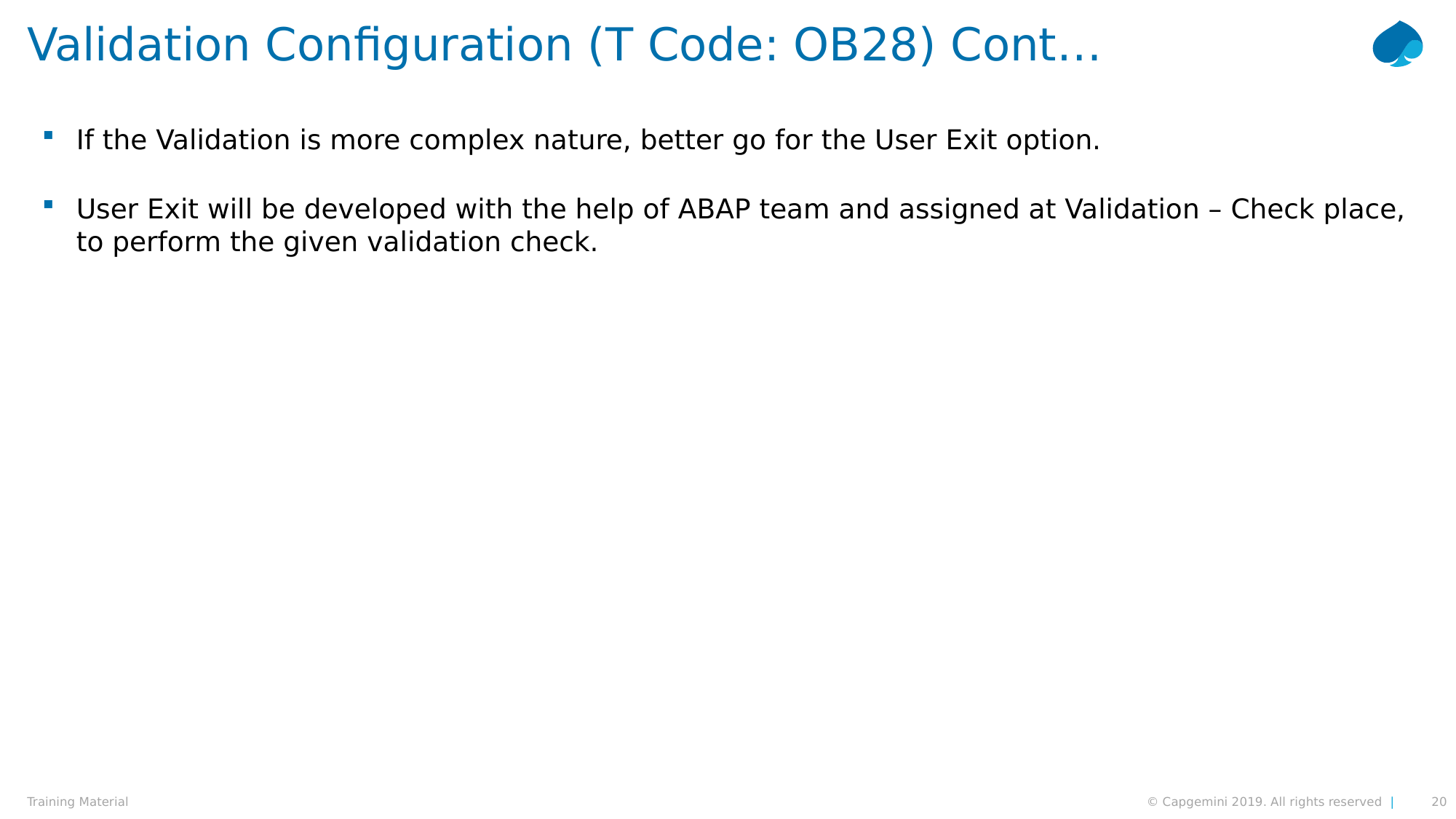

# Validation Configuration (T Code: OB28) Cont…
If the Validation is more complex nature, better go for the User Exit option.
User Exit will be developed with the help of ABAP team and assigned at Validation – Check place, to perform the given validation check.